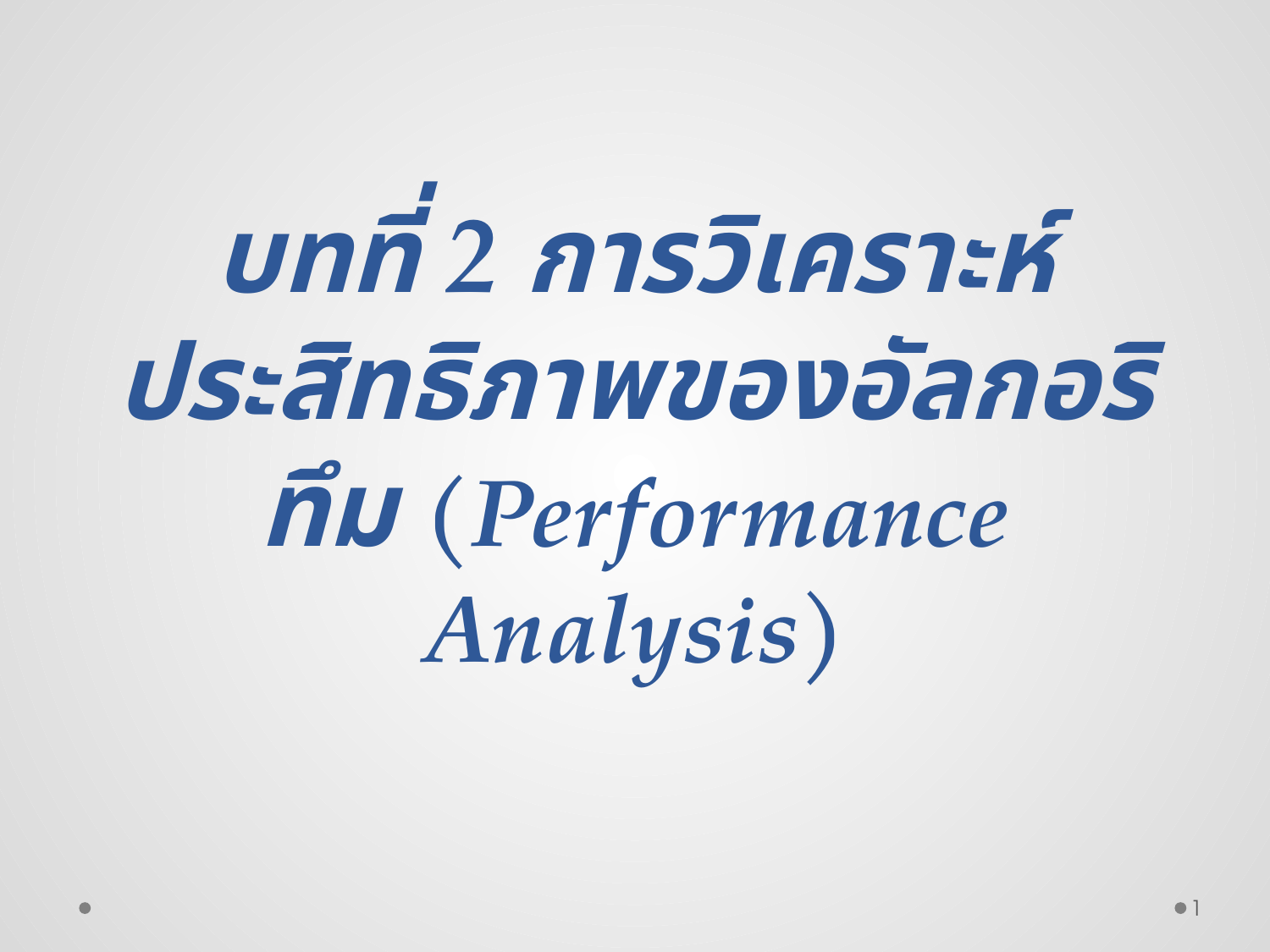

# บทที่ 2 การวิเคราะห์ ประสิทธิภาพของอัลกอริทึม (Performance Analysis)
1